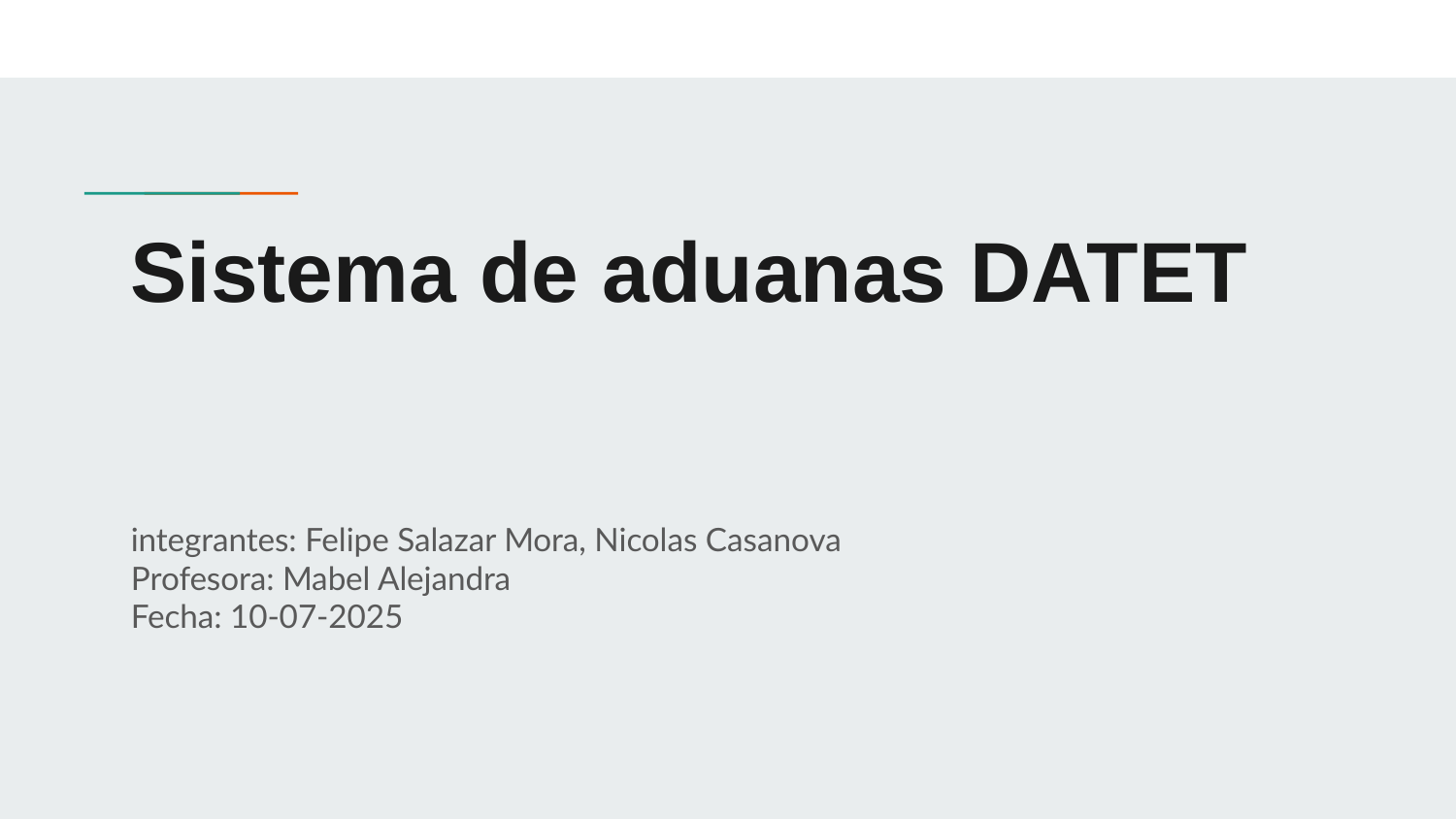

# Sistema de aduanas DATET
integrantes: Felipe Salazar Mora, Nicolas Casanova
Profesora: Mabel Alejandra
Fecha: 10-07-2025